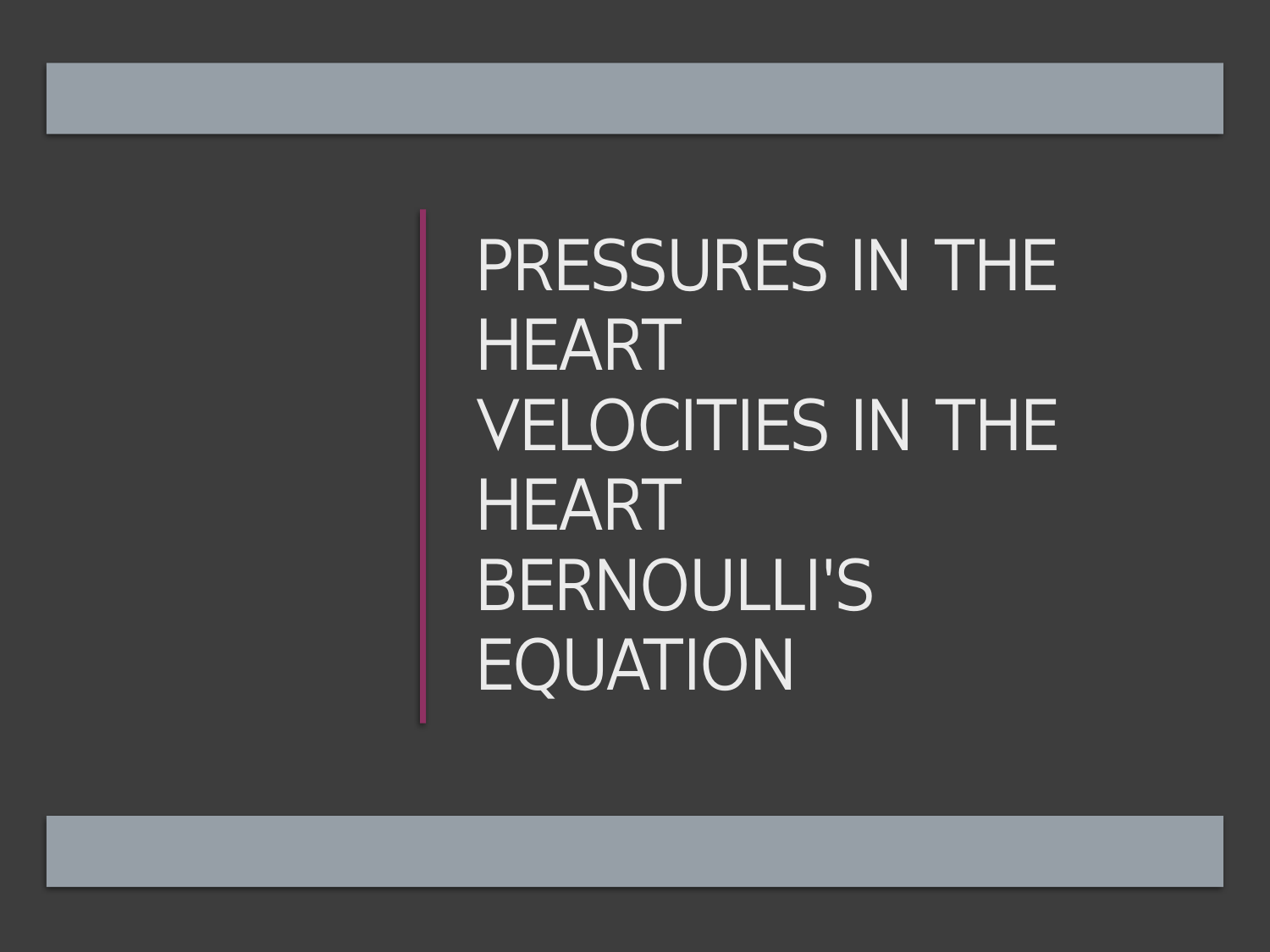

# Pressures in the heart velocities in the heart bernoulli's equation